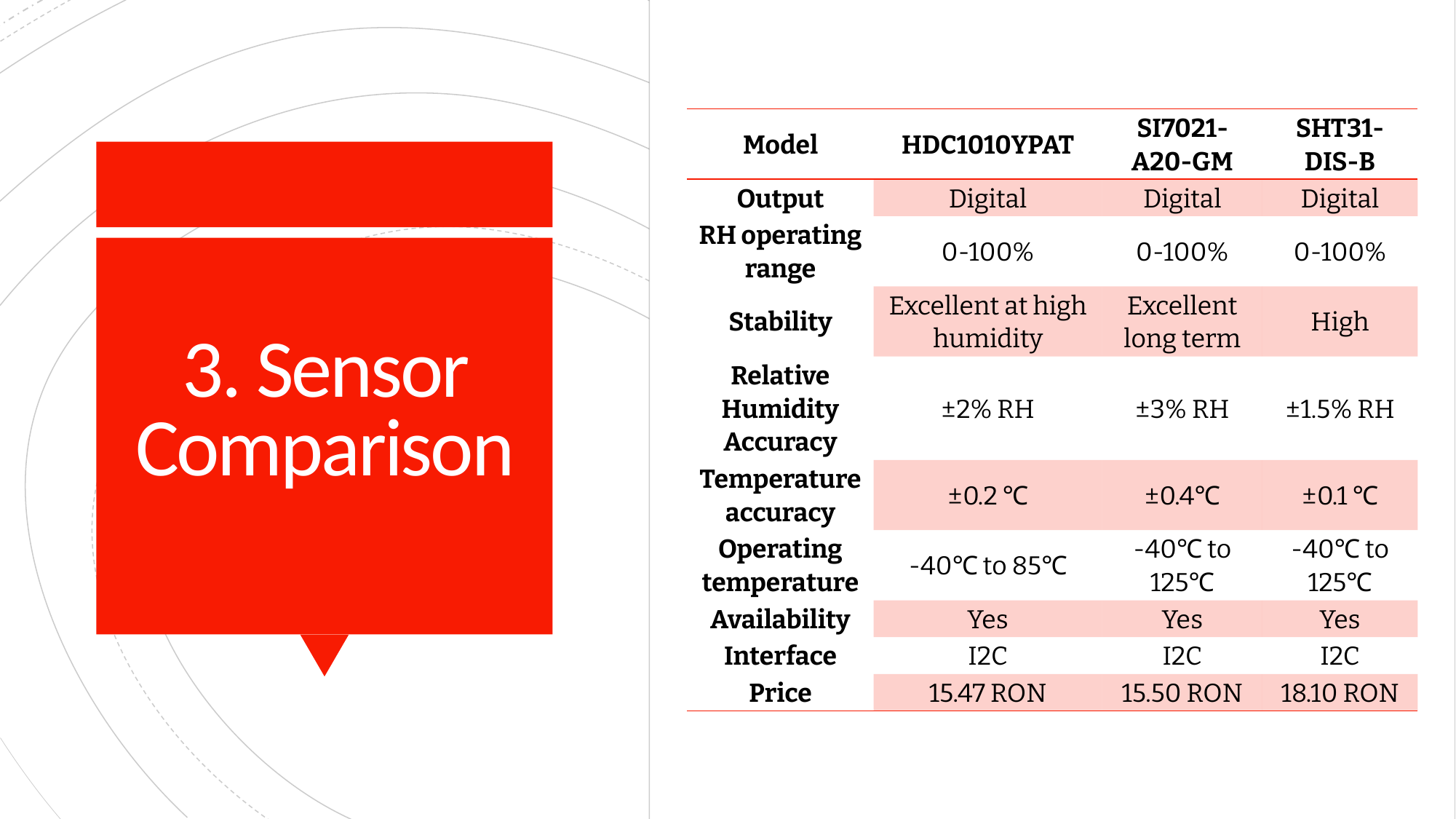

| Model | HDC1010YPAT | SI7021-A20-GM | SHT31-DIS-B |
| --- | --- | --- | --- |
| Output | Digital | Digital | Digital |
| RH operating range | 0-100% | 0-100% | 0-100% |
| Stability | Excellent at high humidity | Excellent long term | High |
| Relative Humidity Accuracy | ±2% RH | ±3% RH | ±1.5% RH |
| Temperature accuracy | ±0.2 ℃ | ±0.4℃ | ±0.1 ℃ |
| Operating temperature | -40℃ to 85℃ | -40℃ to 125℃ | -40℃ to 125℃ |
| Availability | Yes | Yes | Yes |
| Interface | I2C | I2C | I2C |
| Price | 15.47 RON | 15.50 RON | 18.10 RON |

# 3. Sensor Comparison